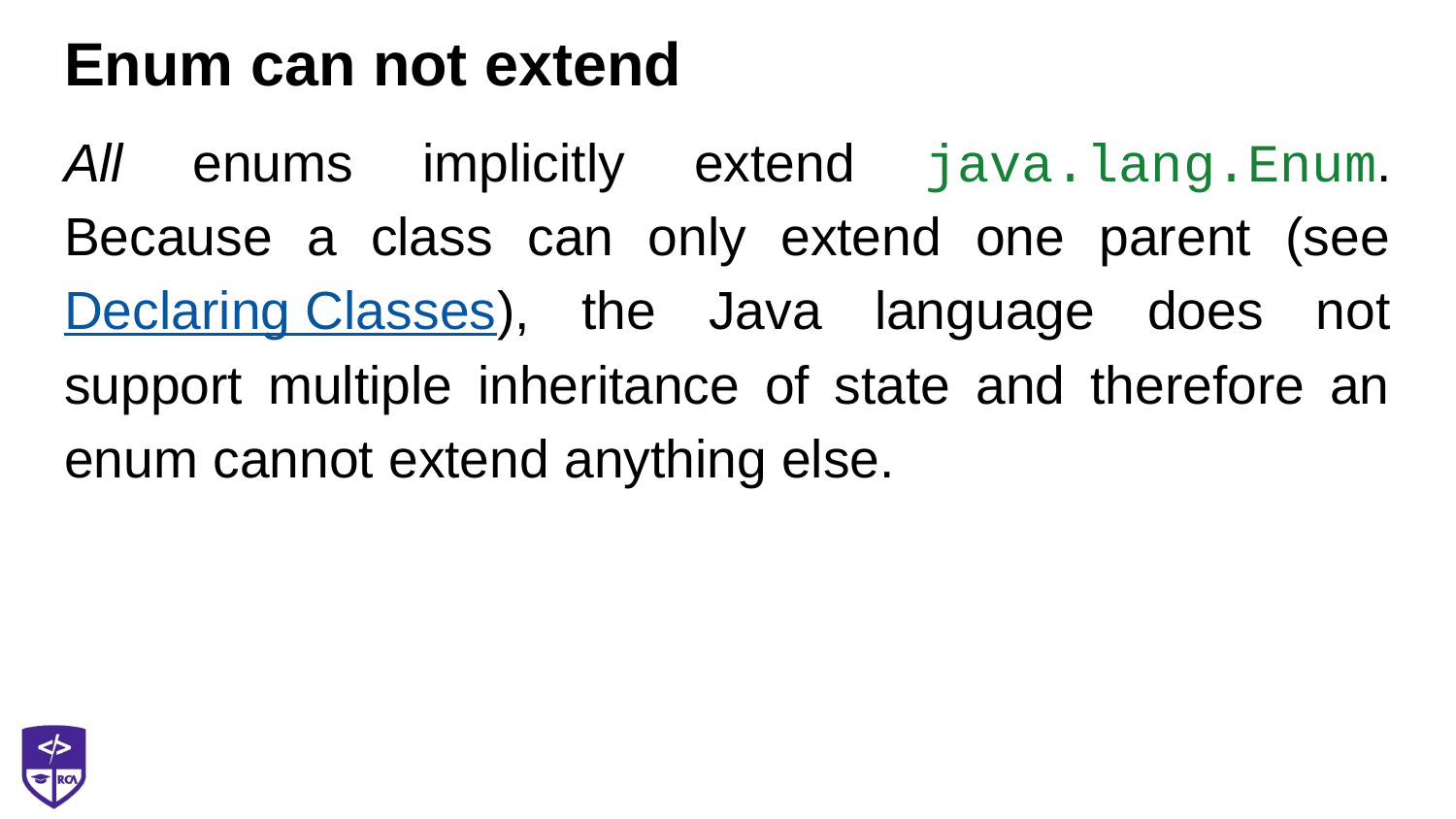

# Enum can not extend
All enums implicitly extend java.lang.Enum. Because a class can only extend one parent (see Declaring Classes), the Java language does not support multiple inheritance of state and therefore an enum cannot extend anything else.